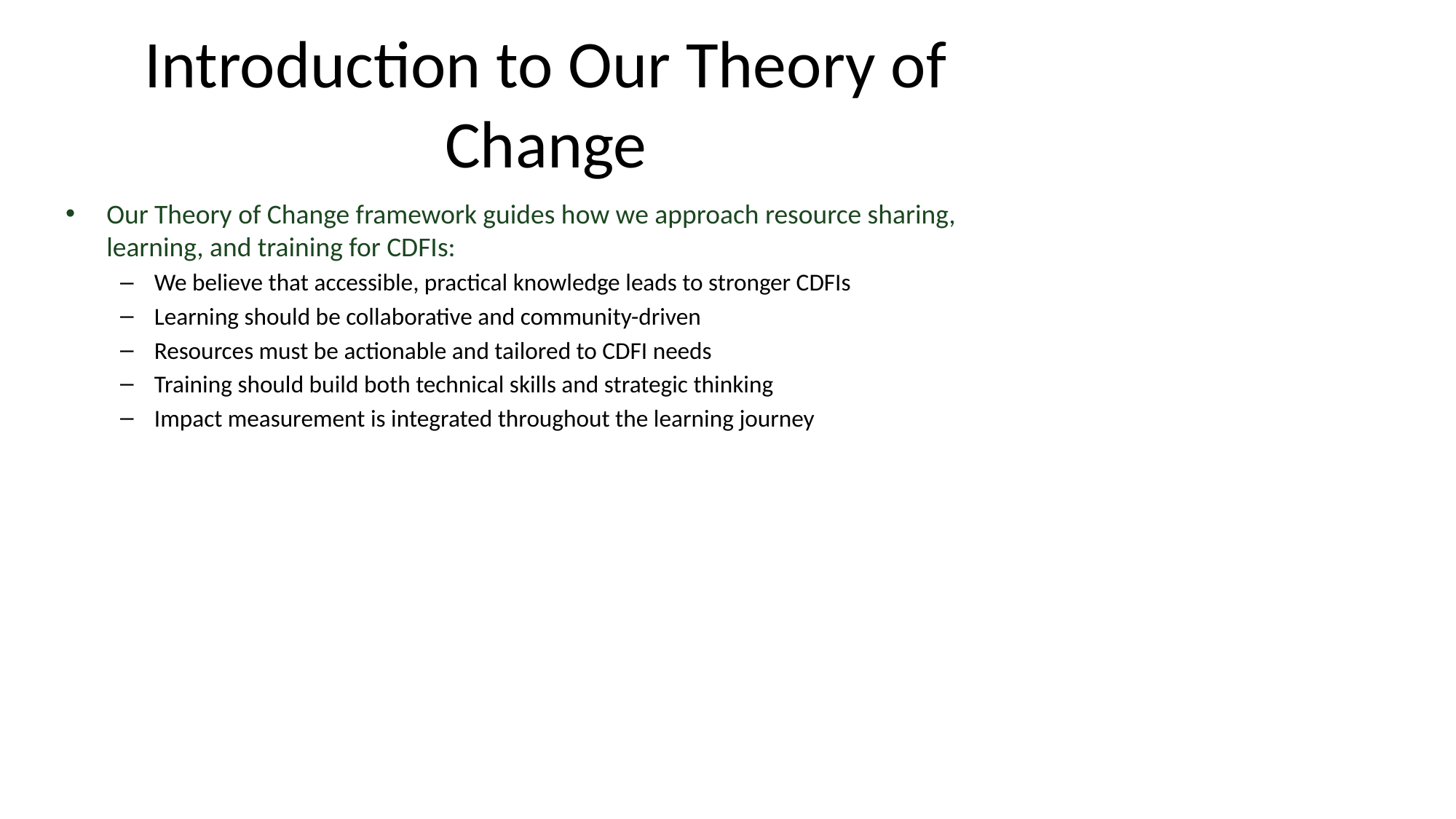

# Introduction to Our Theory of Change
Our Theory of Change framework guides how we approach resource sharing, learning, and training for CDFIs:
We believe that accessible, practical knowledge leads to stronger CDFIs
Learning should be collaborative and community-driven
Resources must be actionable and tailored to CDFI needs
Training should build both technical skills and strategic thinking
Impact measurement is integrated throughout the learning journey